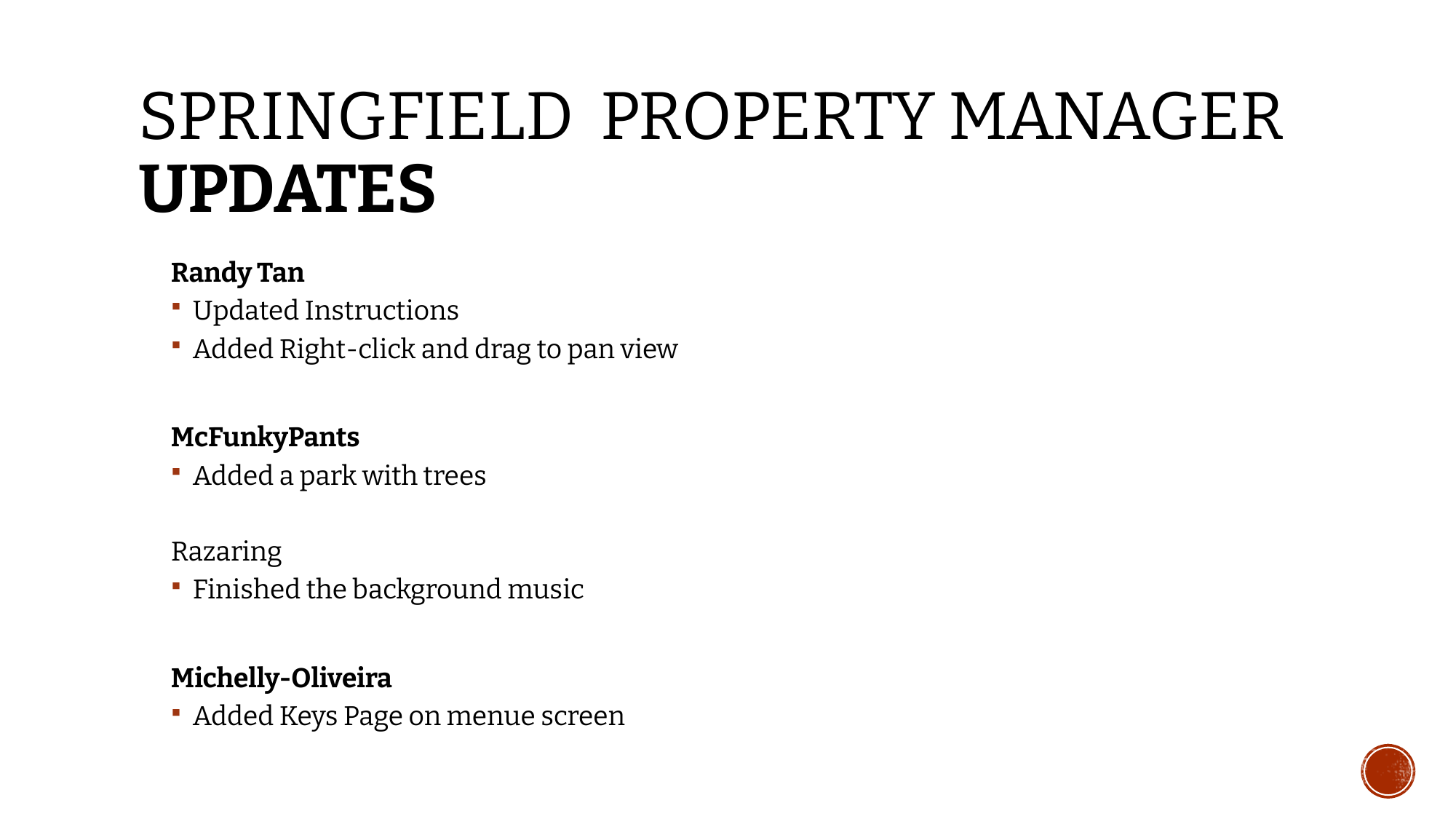

# Springfield  property manager Updates
Randy Tan
Updated Instructions
Added Right-click and drag to pan view

McFunkyPants
Added a park with trees

Razaring
Finished the background music

Michelly-Oliveira
Added Keys Page on menue screen